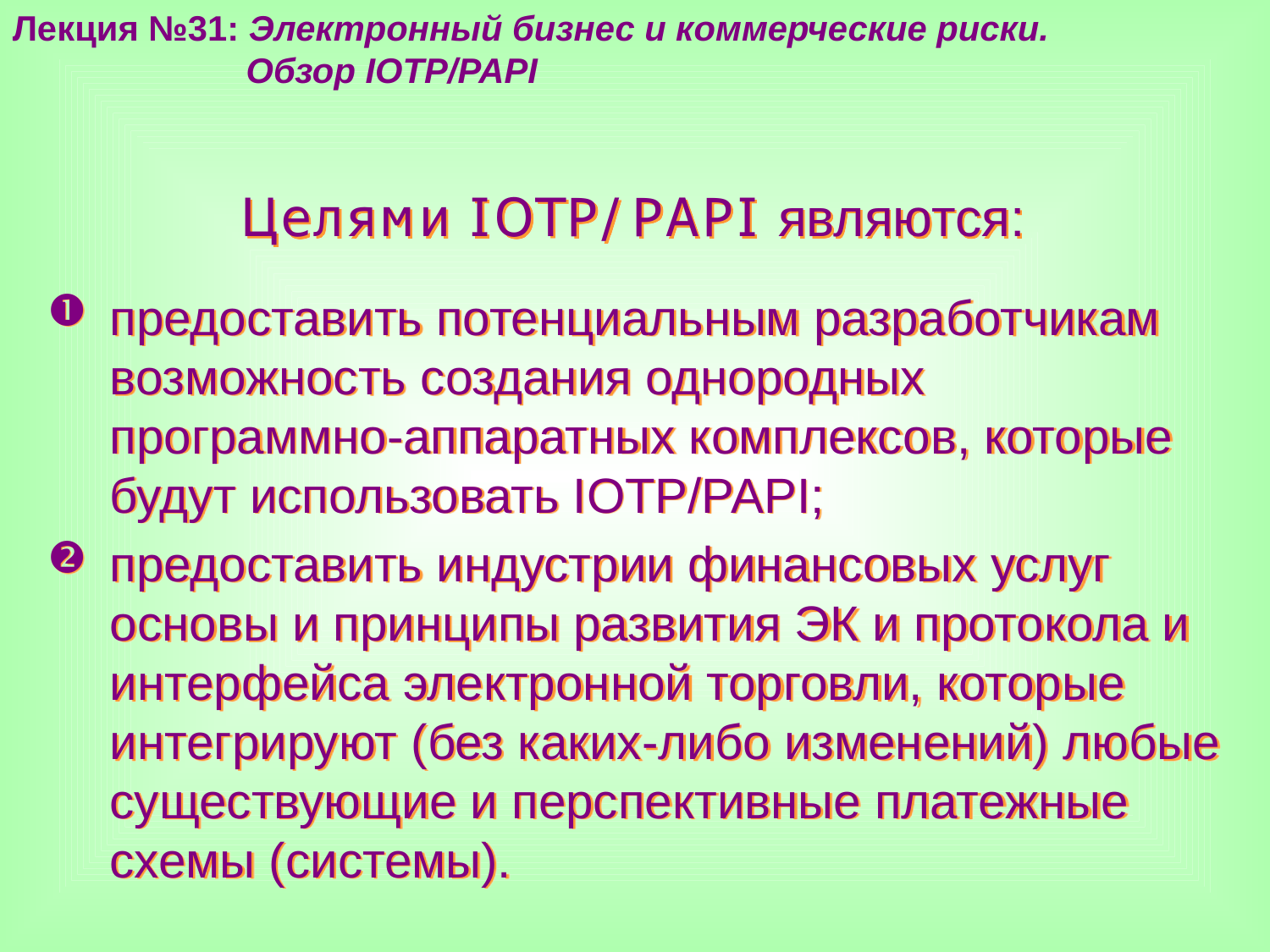

Лекция №31: Электронный бизнес и коммерческие риски.
                        Обзор IOTP/PAPI
Целями IOTP/PAPI являются:
предоставить потенциальным разработчикам возможность создания однородных программно-аппаратных комплексов, которые будут использовать IOTP/PAPI;
предоставить индустрии финансовых услуг основы и принципы развития ЭК и протокола и интерфейса электронной торговли, которые интегрируют (без каких-либо изменений) любые существующие и перспективные платежные схемы (системы).